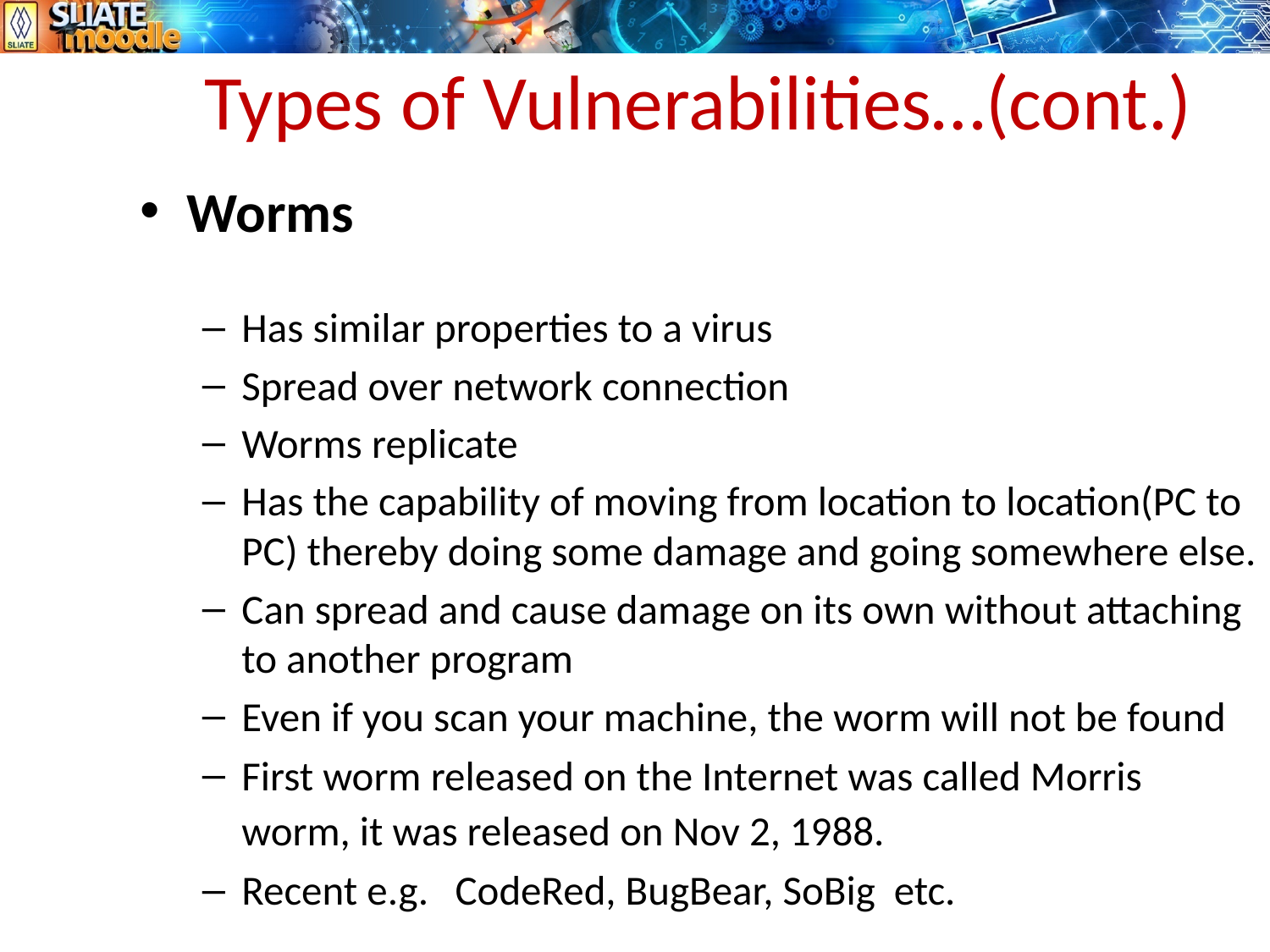

# Types of Vulnerabilities…(cont.)
Worms

Has similar properties to a virus
Spread over network connection
Worms replicate
Has the capability of moving from location to location(PC to PC) thereby doing some damage and going somewhere else.
Can spread and cause damage on its own without attaching to another program
Even if you scan your machine, the worm will not be found
First worm released on the Internet was called Morris worm, it was released on Nov 2, 1988.
Recent e.g.	CodeRed, BugBear, SoBig  etc.